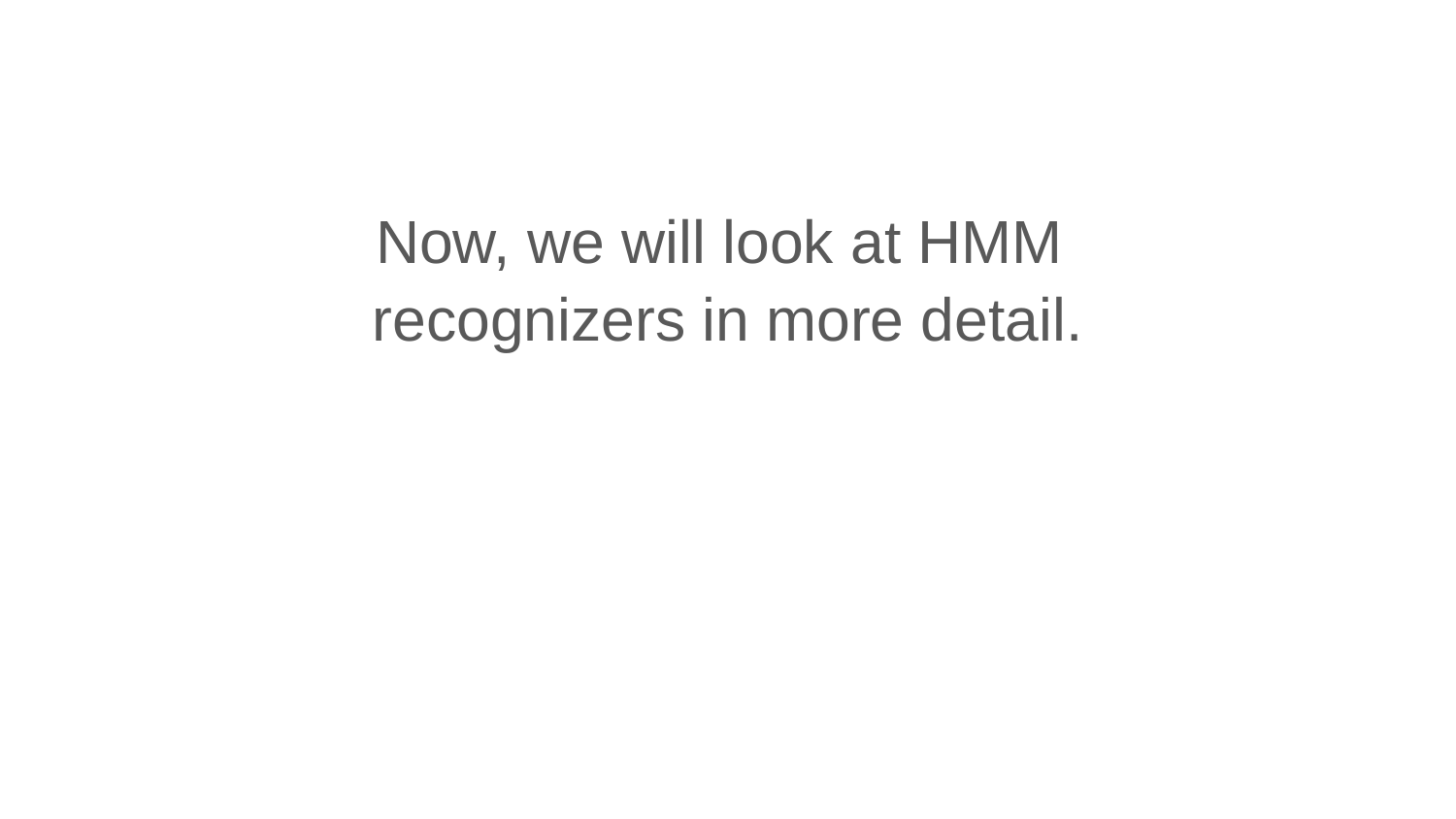

Now, we will look at HMM
recognizers in more detail.